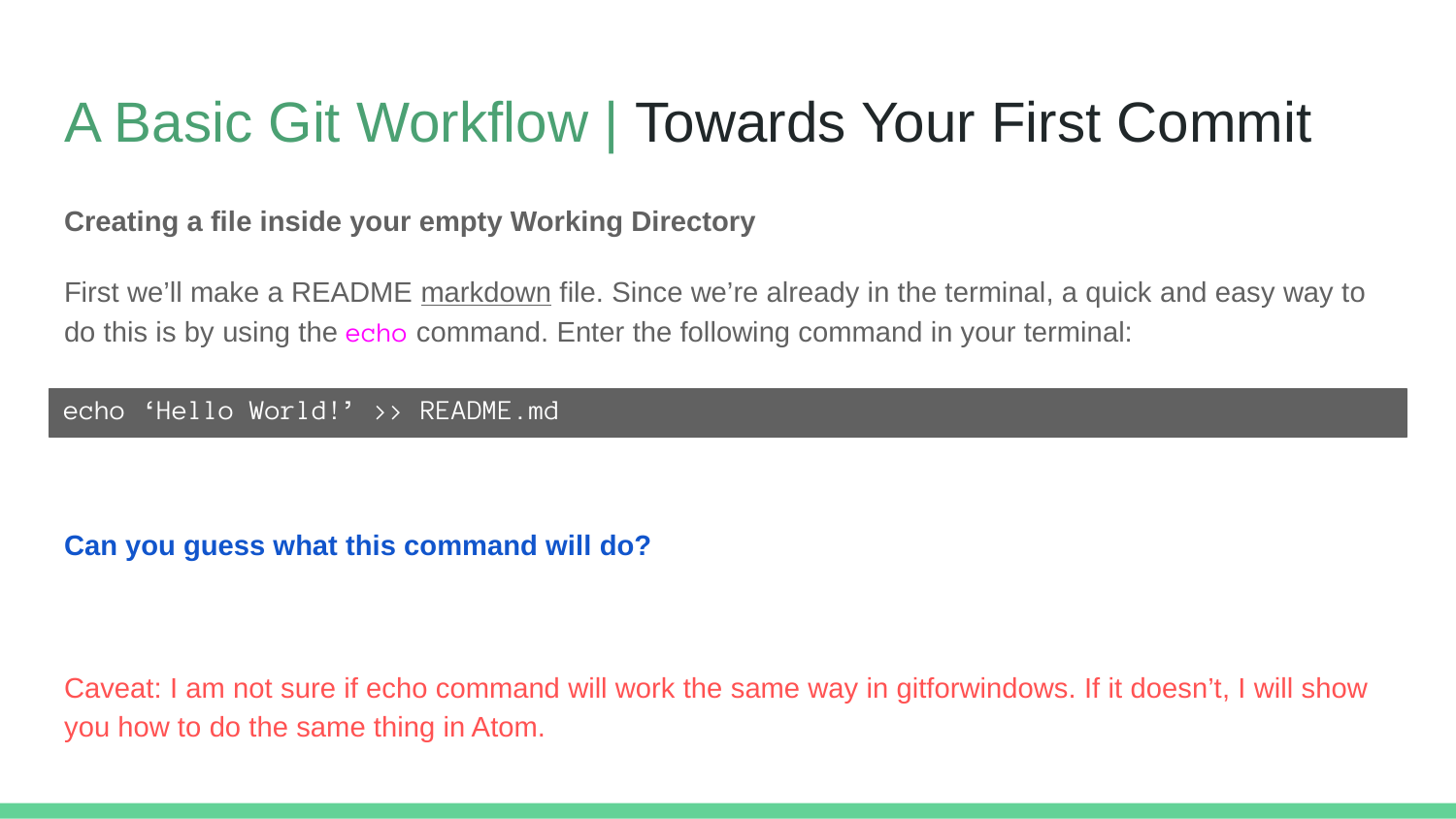

# A Basic Git Workflow | Towards Your First Commit
Creating a file inside your empty Working Directory
First we’ll make a README markdown file. Since we’re already in the terminal, a quick and easy way to do this is by using the echo command. Enter the following command in your terminal:

Can you guess what this command will do?

Caveat: I am not sure if echo command will work the same way in gitforwindows. If it doesn’t, I will show you how to do the same thing in Atom.

echo ‘Hello World!’ >> README.md